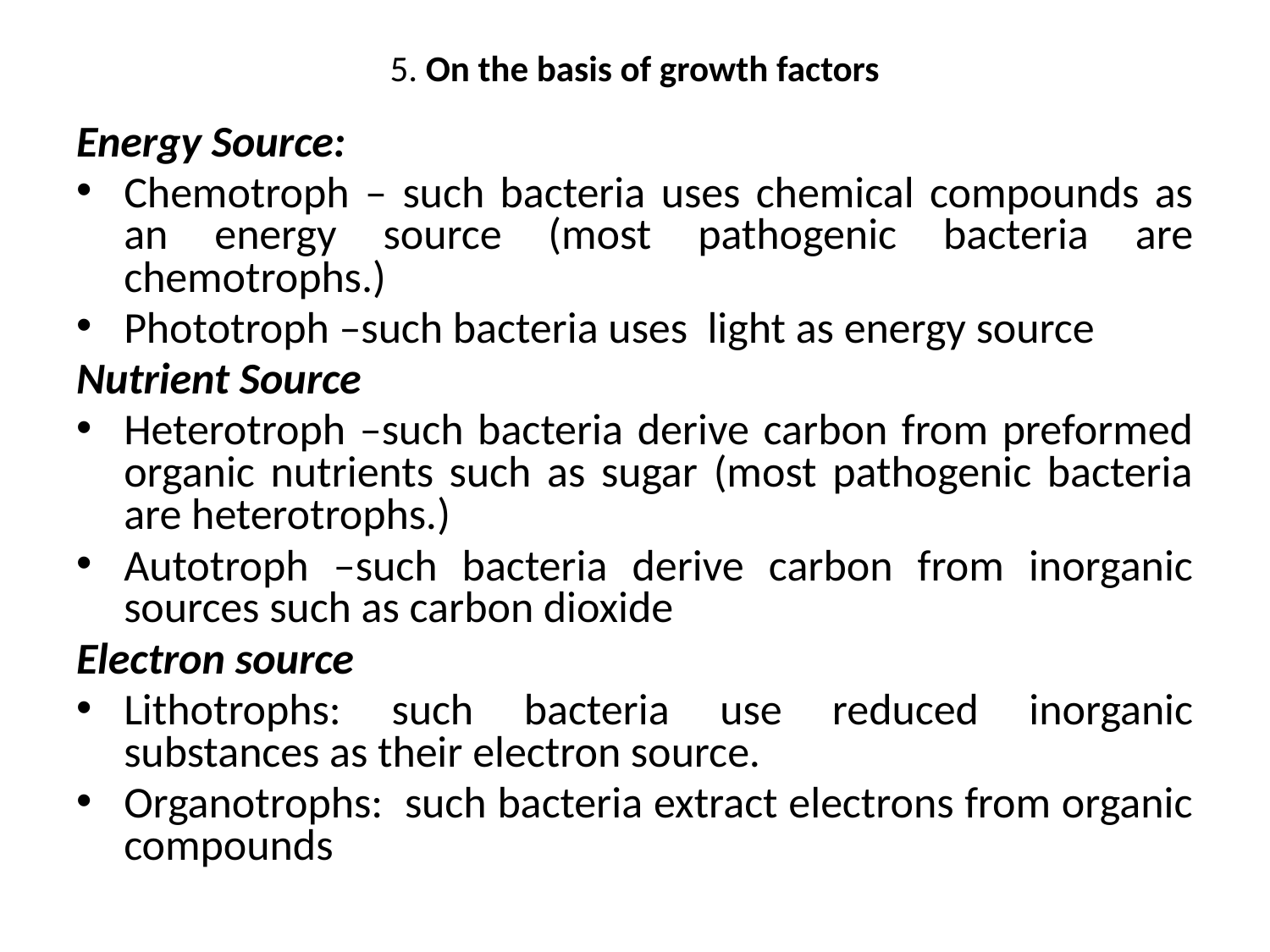

# 5. On the basis of growth factors
Energy Source:
Chemotroph – such bacteria uses chemical compounds as an energy source (most pathogenic bacteria are chemotrophs.)
Phototroph –such bacteria uses  light as energy source
Nutrient Source
Heterotroph –such bacteria derive carbon from preformed organic nutrients such as sugar (most pathogenic bacteria are heterotrophs.)
Autotroph –such bacteria derive carbon from inorganic sources such as carbon dioxide
Electron source
Lithotrophs: such bacteria use reduced inorganic substances as their electron source.
Organotrophs:  such bacteria extract electrons from organic compounds